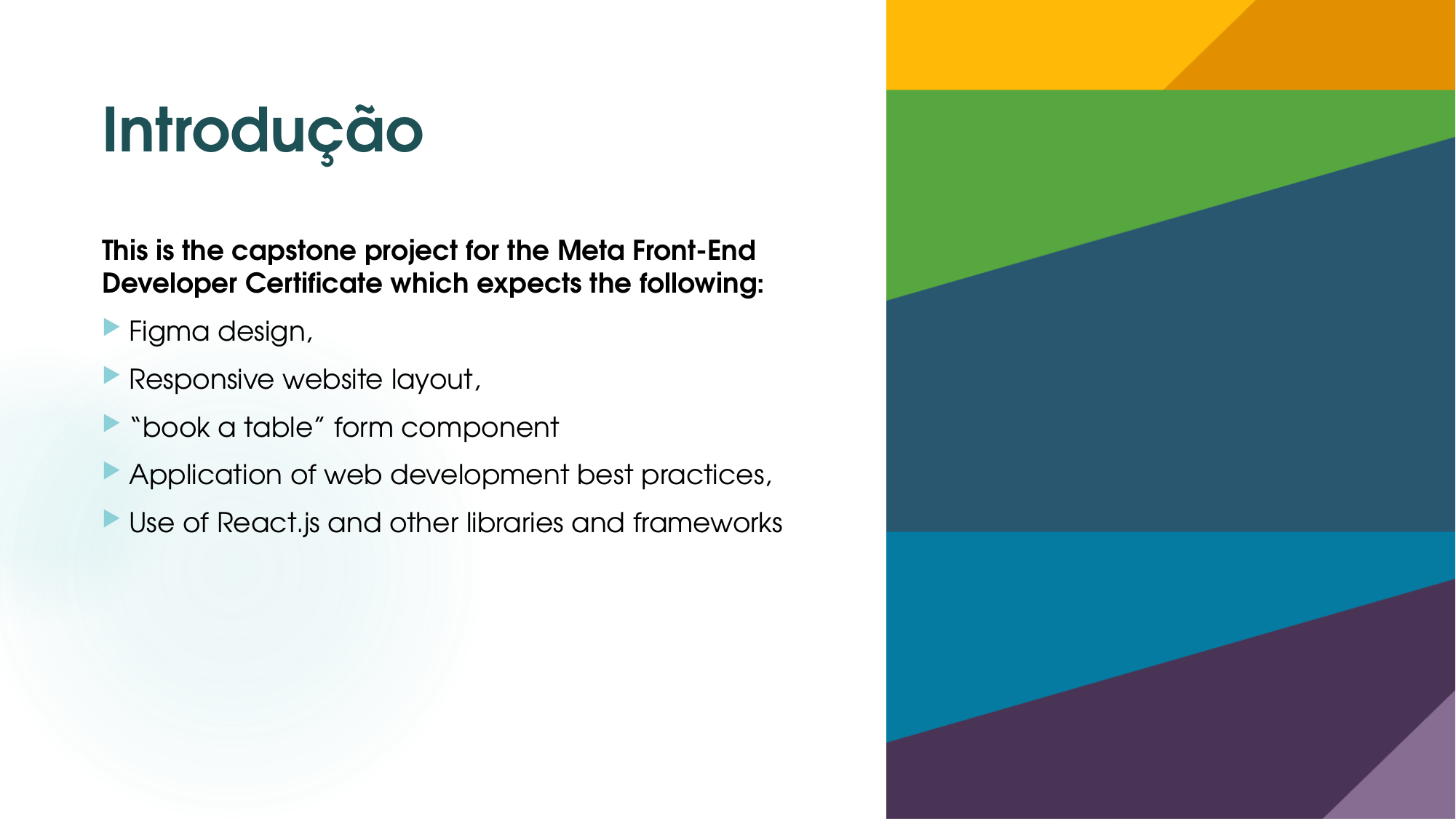

# Introdução
This is the capstone project for the Meta Front-End Developer Certificate which expects the following:
Figma design,
Responsive website layout,
“book a table” form component
Application of web development best practices,
Use of React.js and other libraries and frameworks